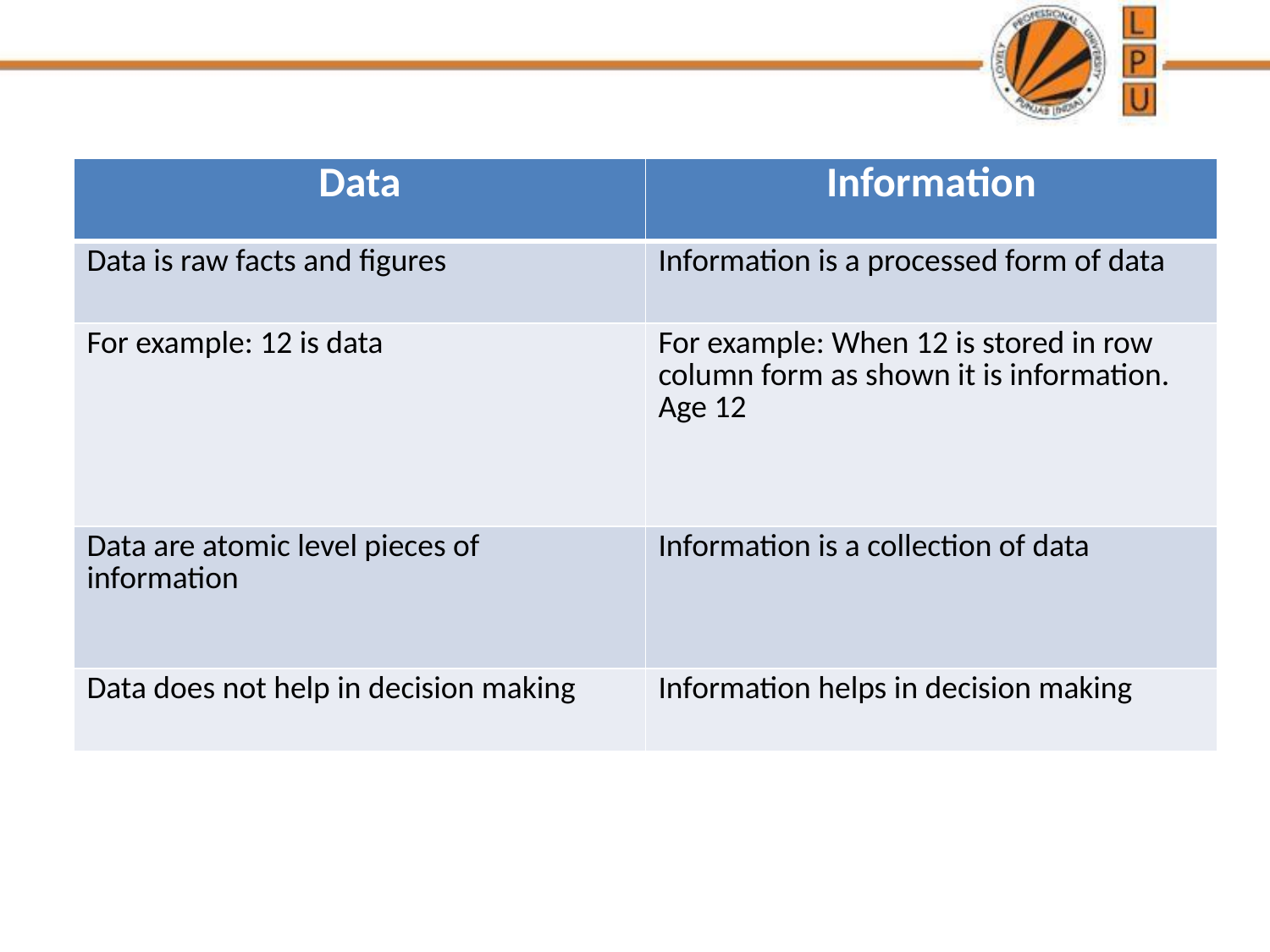

| Data | Information |
| --- | --- |
| Data is raw facts and figures | Information is a processed form of data |
| For example: 12 is data | For example: When 12 is stored in row column form as shown it is information. Age 12 |
| Data are atomic level pieces of information | Information is a collection of data |
| Data does not help in decision making | Information helps in decision making |